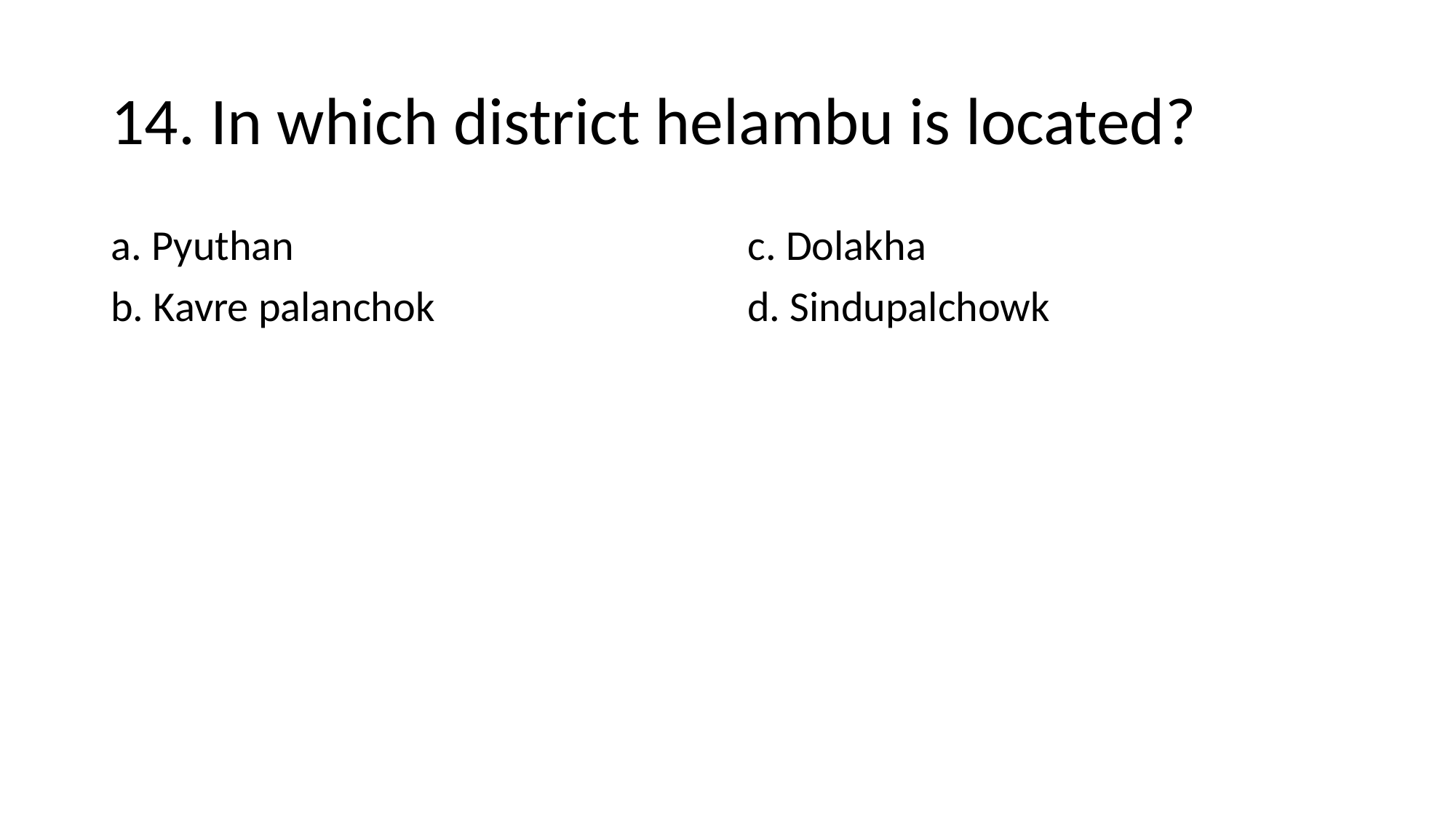

# 14. In which district helambu is located?
a. Pyuthan
b. Kavre palanchok

c. Dolakha
d. Sindupalchowk